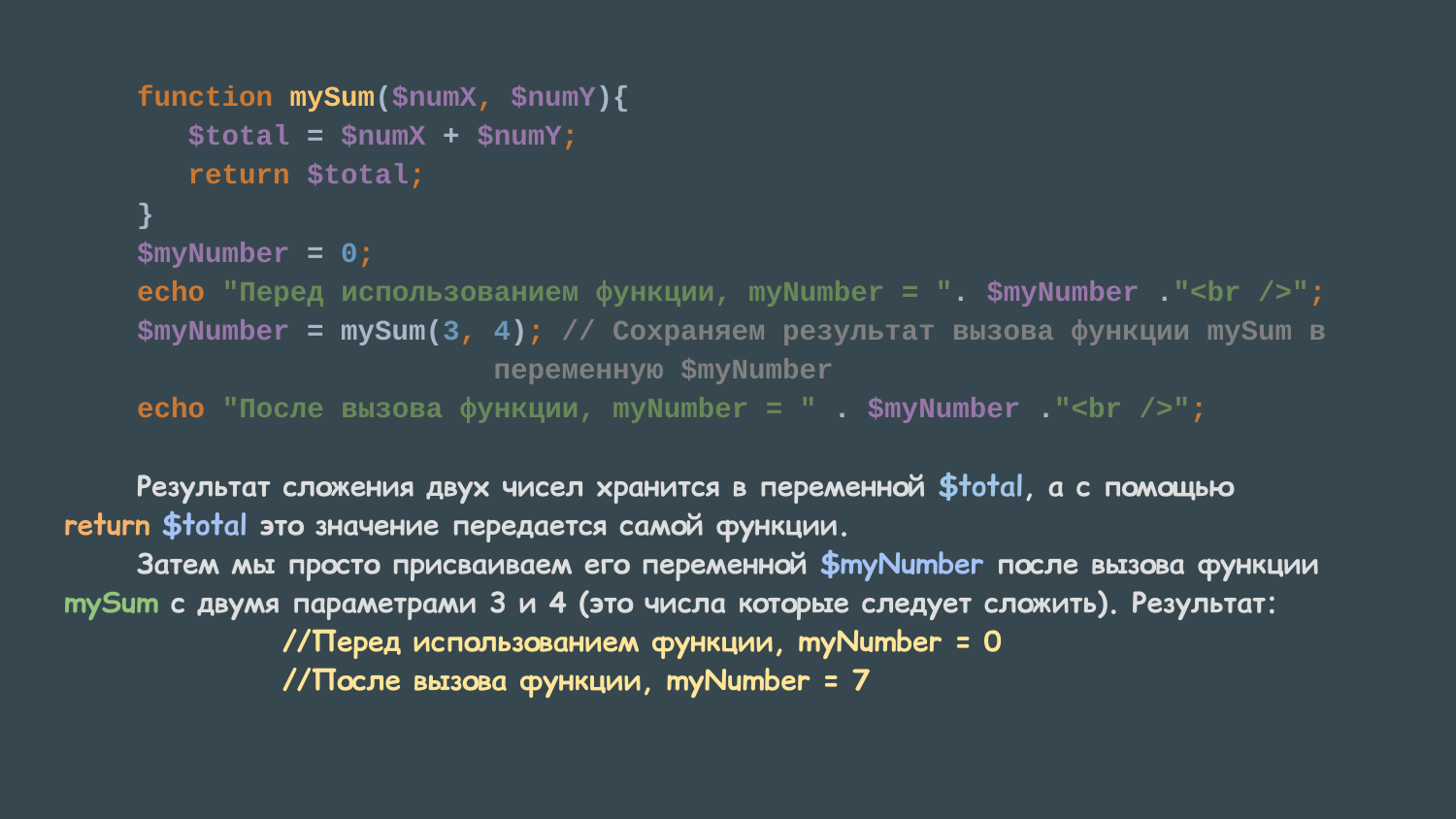

function mySum($numX, $numY){
   $total = $numX + $numY;
   return $total;
}
$myNumber = 0;
echo "Перед использованием функции, myNumber = ". $myNumber ."<br />";
$myNumber = mySum(3, 4); // Сохраняем результат вызова функции mySum в                         переменную $myNumber
echo "После вызова функции, myNumber = " . $myNumber ."<br />";

Результат сложения двух чисел хранится в переменной $total, а с помощью
return $total это значение передается самой функции.
Затем мы просто присваиваем его переменной $myNumber после вызова функции mySum с двумя параметрами 3 и 4 (это числа которые следует сложить). Результат:
//Перед использованием функции, myNumber = 0
//После вызова функции, myNumber = 7